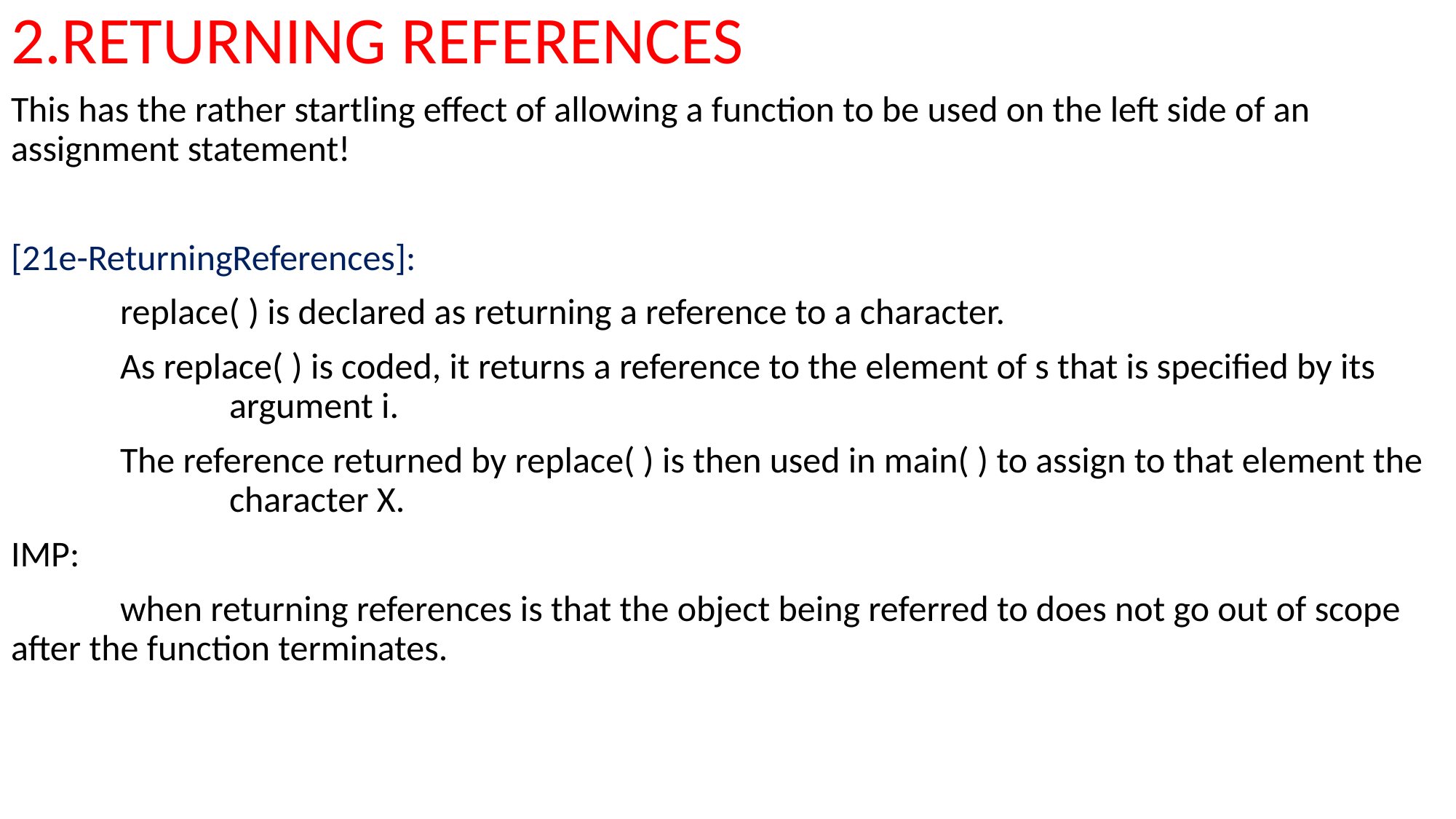

# 2.RETURNING REFERENCES
This has the rather startling effect of allowing a function to be used on the left side of an 	assignment statement!

[21e-ReturningReferences]:
	replace( ) is declared as returning a reference to a character.
	As replace( ) is coded, it returns a reference to the element of s that is specified by its 	    		argument i.
	The reference returned by replace( ) is then used in main( ) to assign to that element the 		character X.
IMP:
	when returning references is that the object being referred to does not go out of scope 	after the function terminates.